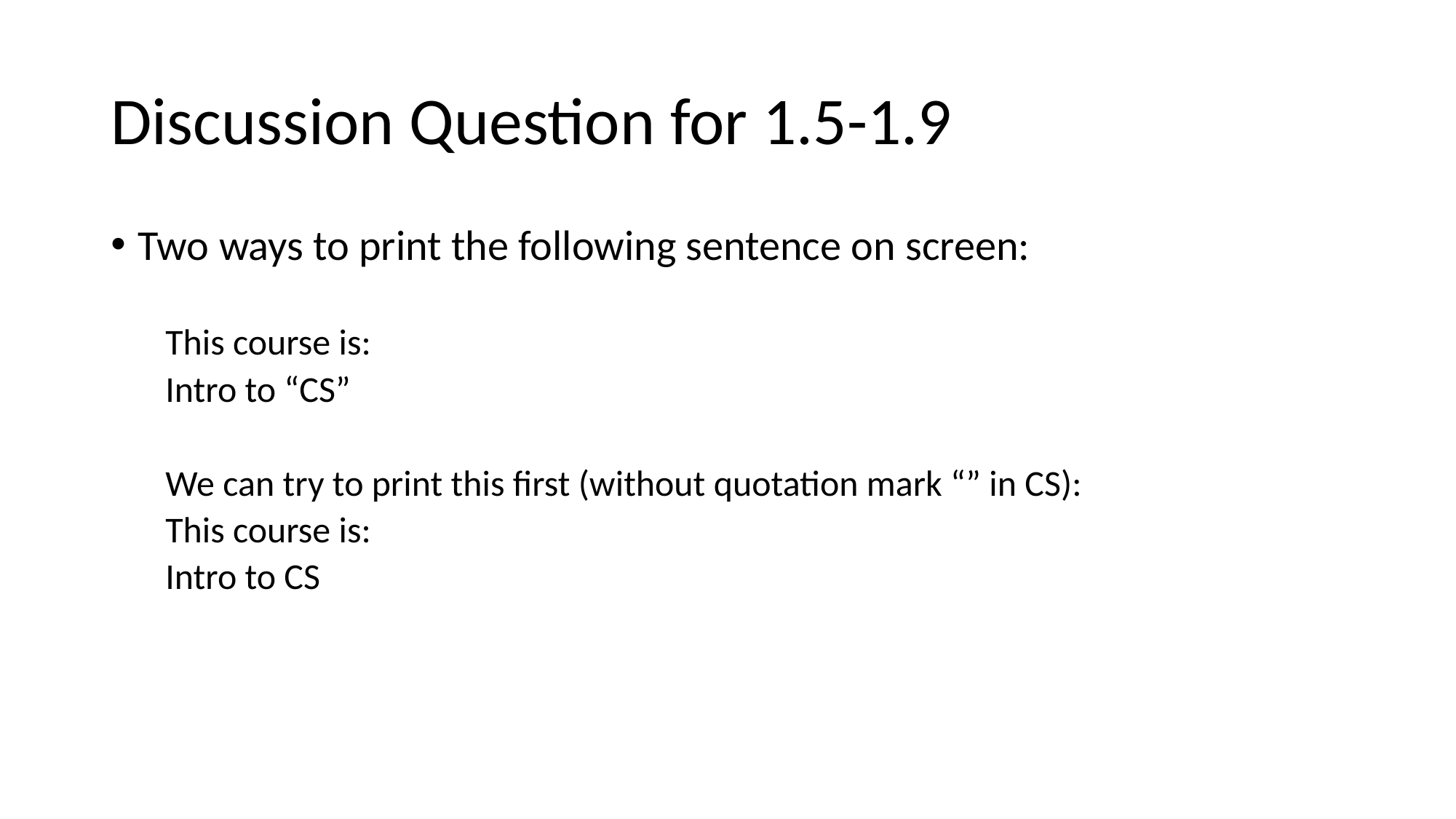

# Discussion Question for 1.5-1.9
Two ways to print the following sentence on screen:

This course is:
Intro to “CS”

We can try to print this first (without quotation mark “” in CS):
This course is:
Intro to CS